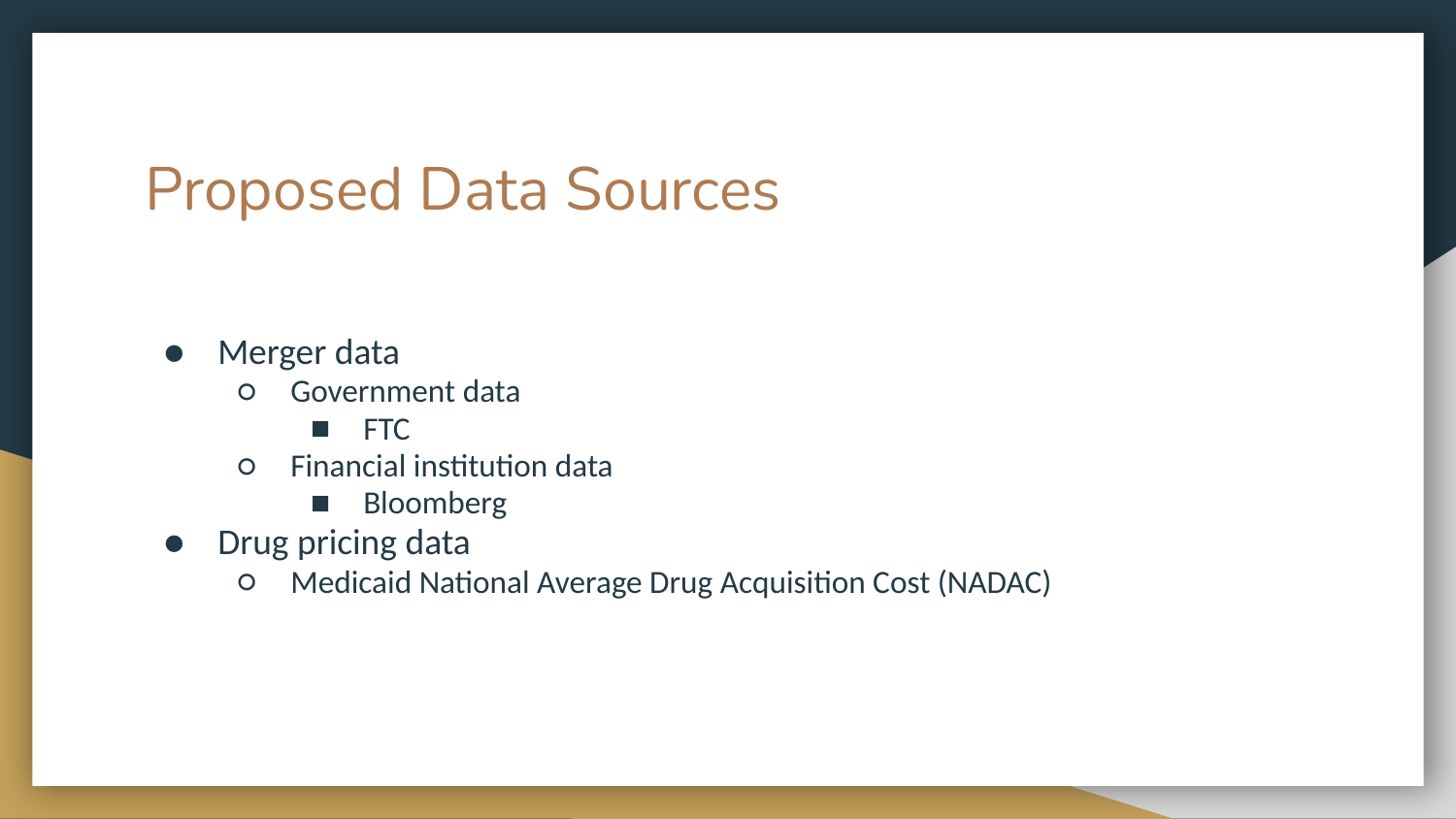

# Proposed Data Sources
Merger data
Government data
FTC
Financial institution data
Bloomberg
Drug pricing data
Medicaid National Average Drug Acquisition Cost (NADAC)